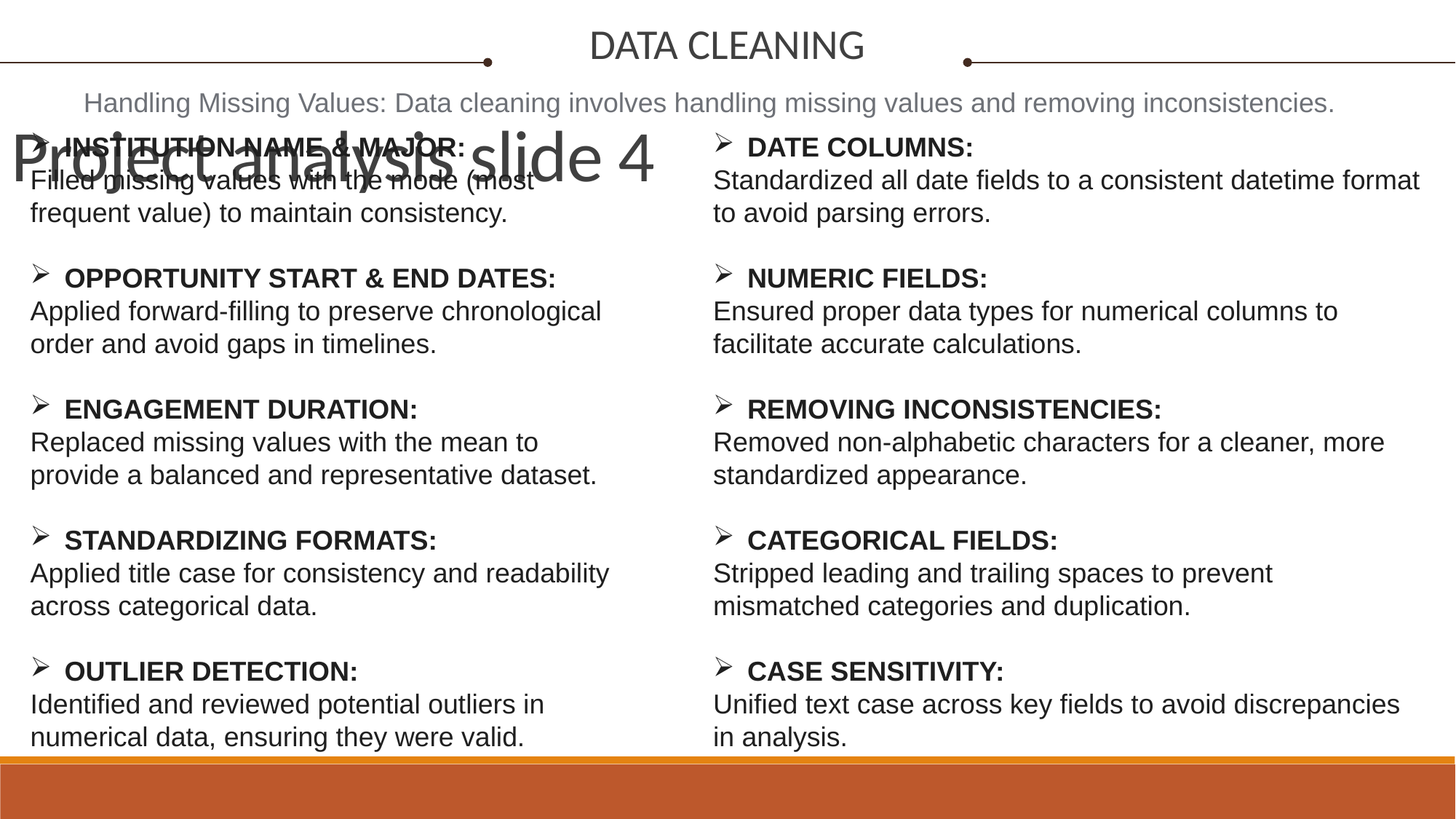

DATA CLEANING
Project analysis slide 4
Handling Missing Values: Data cleaning involves handling missing values and removing inconsistencies.
INSTITUTION NAME & MAJOR:
Filled missing values with the mode (most frequent value) to maintain consistency.

OPPORTUNITY START & END DATES:
Applied forward-filling to preserve chronological order and avoid gaps in timelines.

ENGAGEMENT DURATION:
Replaced missing values with the mean to provide a balanced and representative dataset.

STANDARDIZING FORMATS:
Applied title case for consistency and readability across categorical data.

OUTLIER DETECTION:
Identified and reviewed potential outliers in numerical data, ensuring they were valid.
DATE COLUMNS:
Standardized all date fields to a consistent datetime format to avoid parsing errors.

NUMERIC FIELDS:
Ensured proper data types for numerical columns to facilitate accurate calculations.

REMOVING INCONSISTENCIES:
Removed non-alphabetic characters for a cleaner, more standardized appearance.

CATEGORICAL FIELDS:
Stripped leading and trailing spaces to prevent mismatched categories and duplication.

CASE SENSITIVITY:
Unified text case across key fields to avoid discrepancies in analysis.